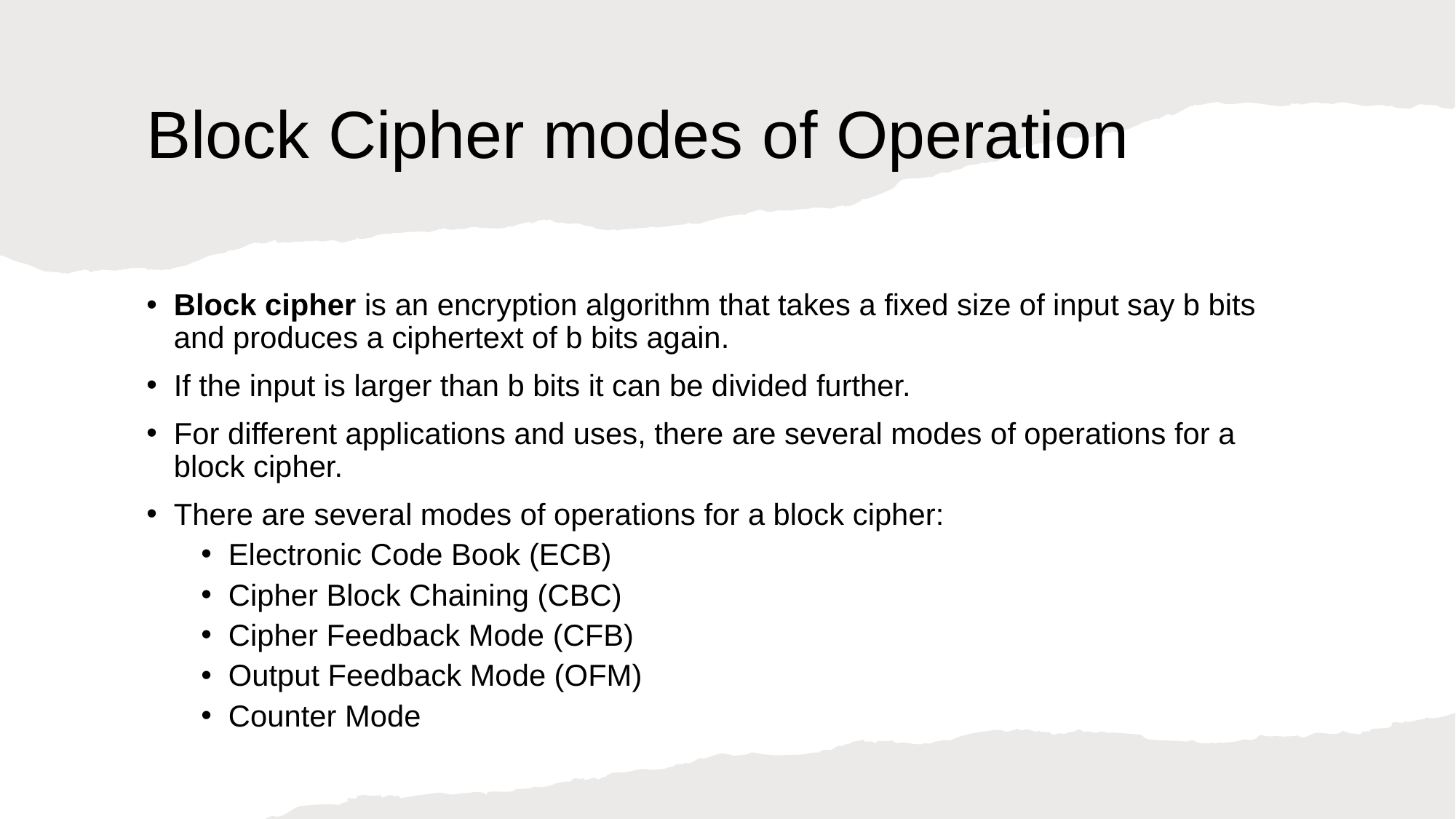

# Block Cipher modes of Operation
Block cipher is an encryption algorithm that takes a fixed size of input say b bits and produces a ciphertext of b bits again.
If the input is larger than b bits it can be divided further.
For different applications and uses, there are several modes of operations for a block cipher.
There are several modes of operations for a block cipher:
Electronic Code Book (ECB)
Cipher Block Chaining (CBC)
Cipher Feedback Mode (CFB)
Output Feedback Mode (OFM)
Counter Mode